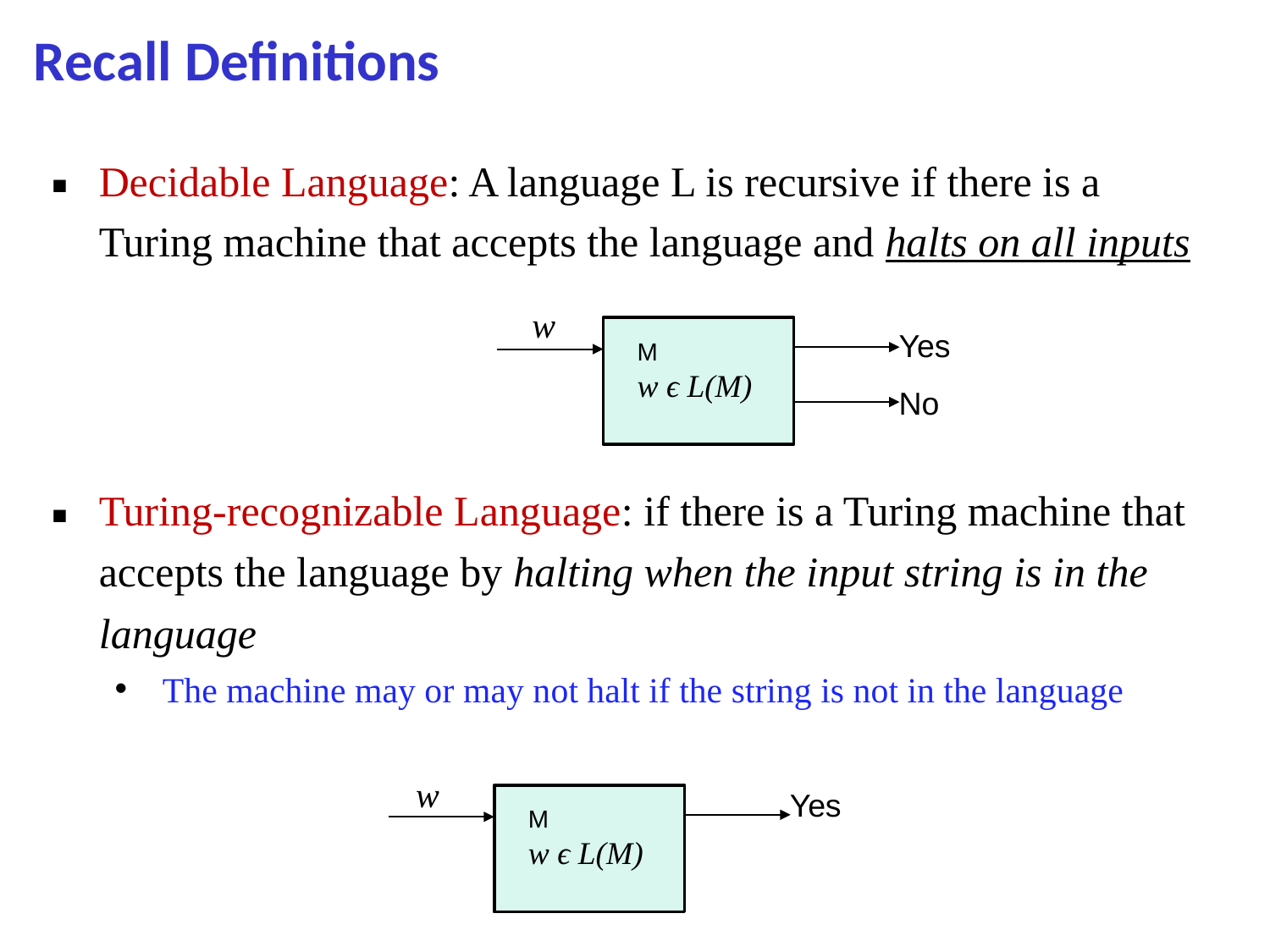

# Recall Definitions
Decidable Language: A language L is recursive if there is a Turing machine that accepts the language and halts on all inputs

Turing-recognizable Language: if there is a Turing machine that accepts the language by halting when the input string is in the language
The machine may or may not halt if the string is not in the language
w

Yes
M
w ϵ L(M)
No
w
Yes

M
w ϵ L(M)